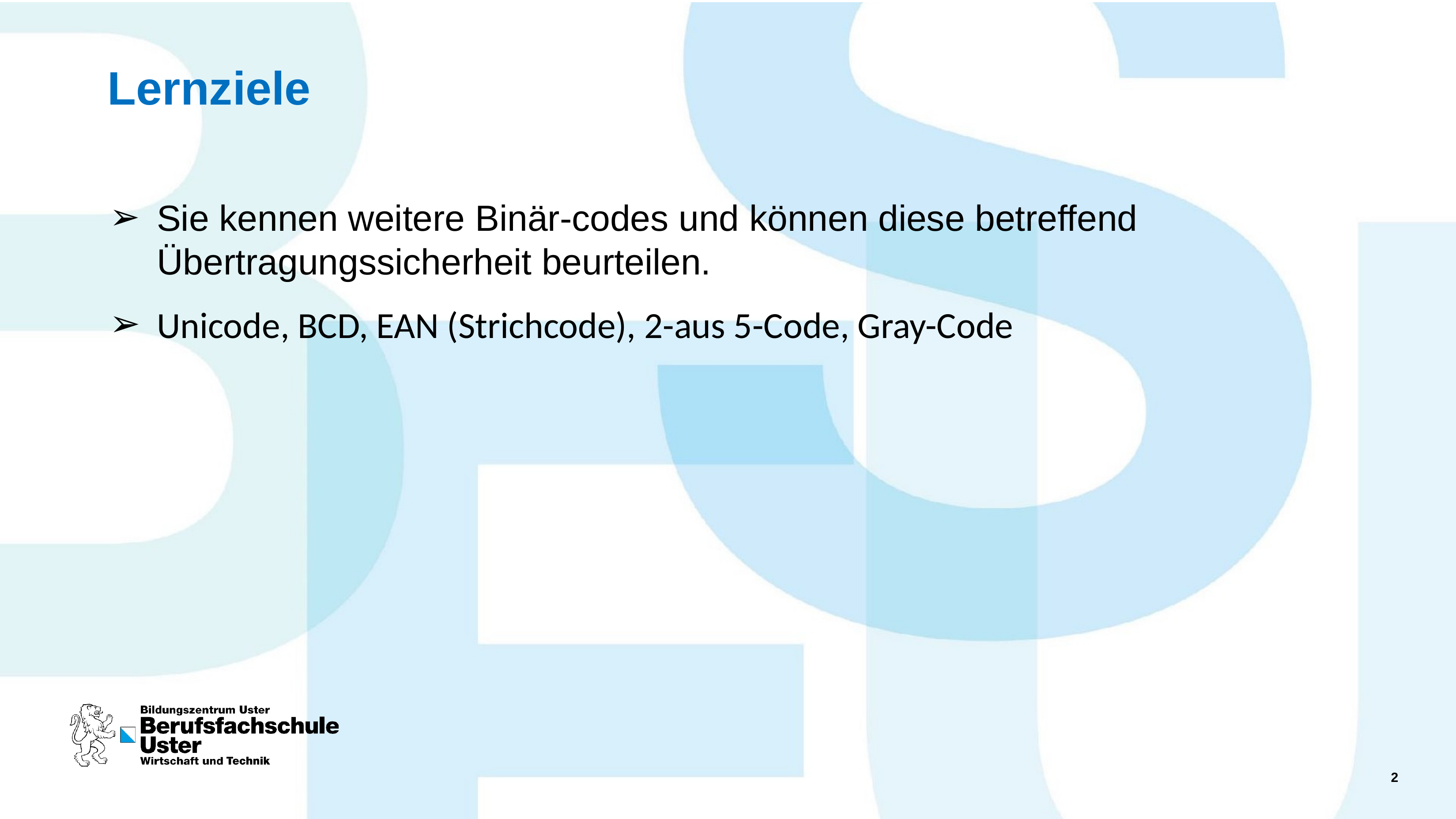

# Lernziele
Sie kennen weitere Binär-codes und können diese betreffend Übertragungssicherheit beurteilen.
Unicode, BCD, EAN (Strichcode), 2-aus 5-Code, Gray-Code

Johan Oelen | Modul 114
Johan Oelen| Modul 146 | Uster, 2017

2